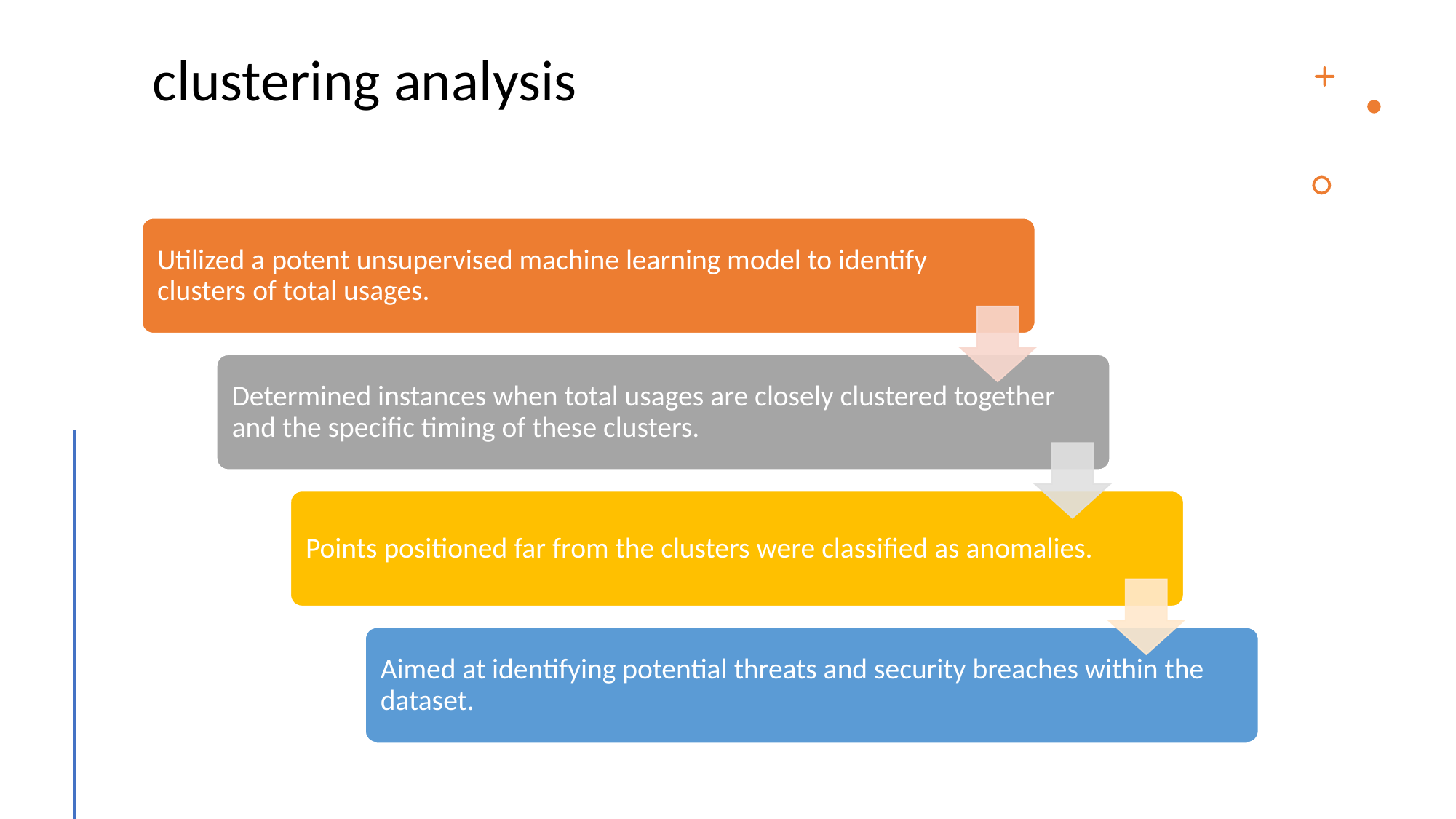

# clustering analysis

Utilized a potent unsupervised machine learning model to identify clusters of total usages.
Determined instances when total usages are closely clustered together and the specific timing of these clusters.
Points positioned far from the clusters were classified as anomalies.
Aimed at identifying potential threats and security breaches within the dataset.